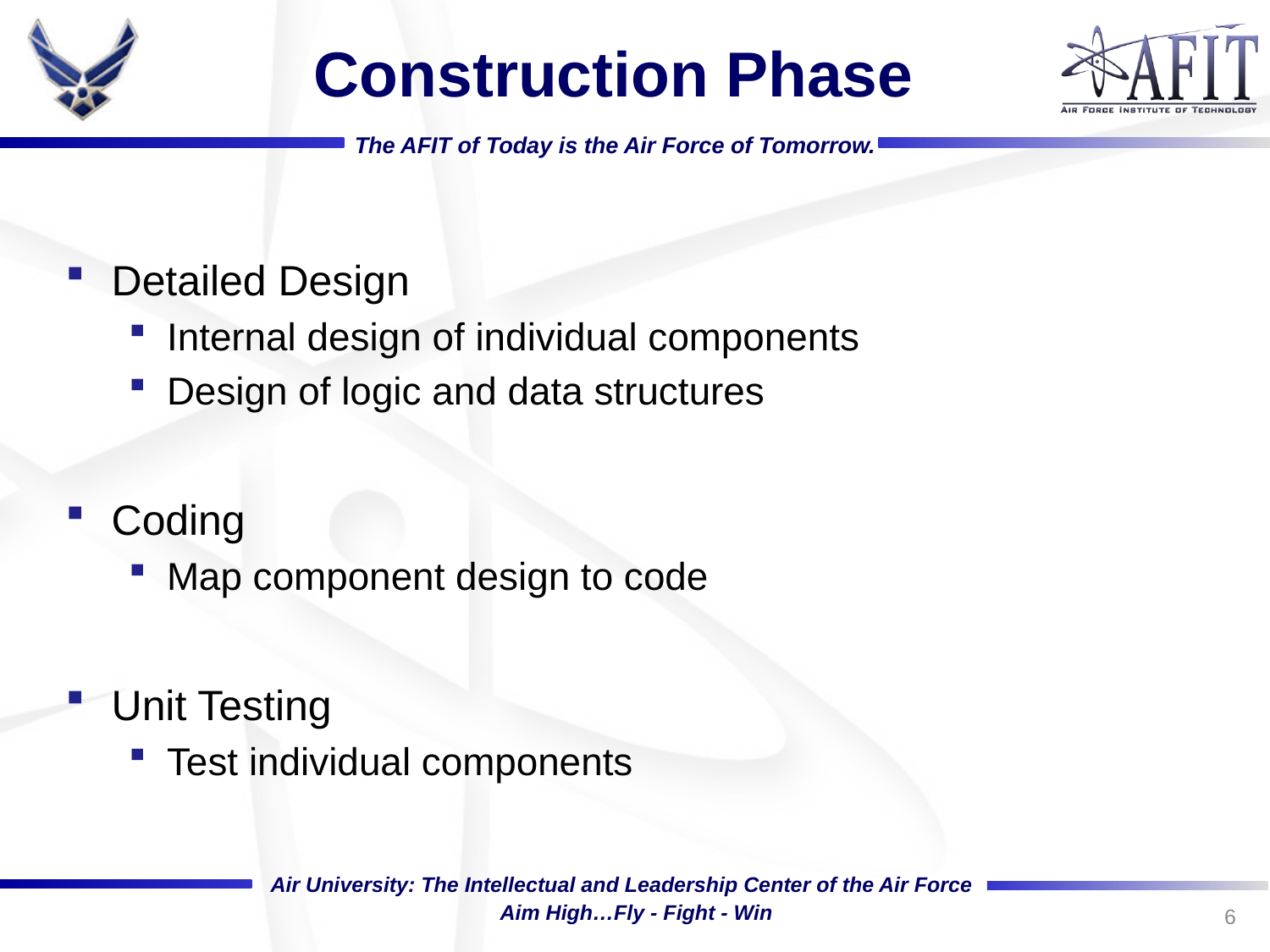

# Construction Phase
Detailed Design
Internal design of individual components
Design of logic and data structures

Coding
Map component design to code

Unit Testing
Test individual components
6